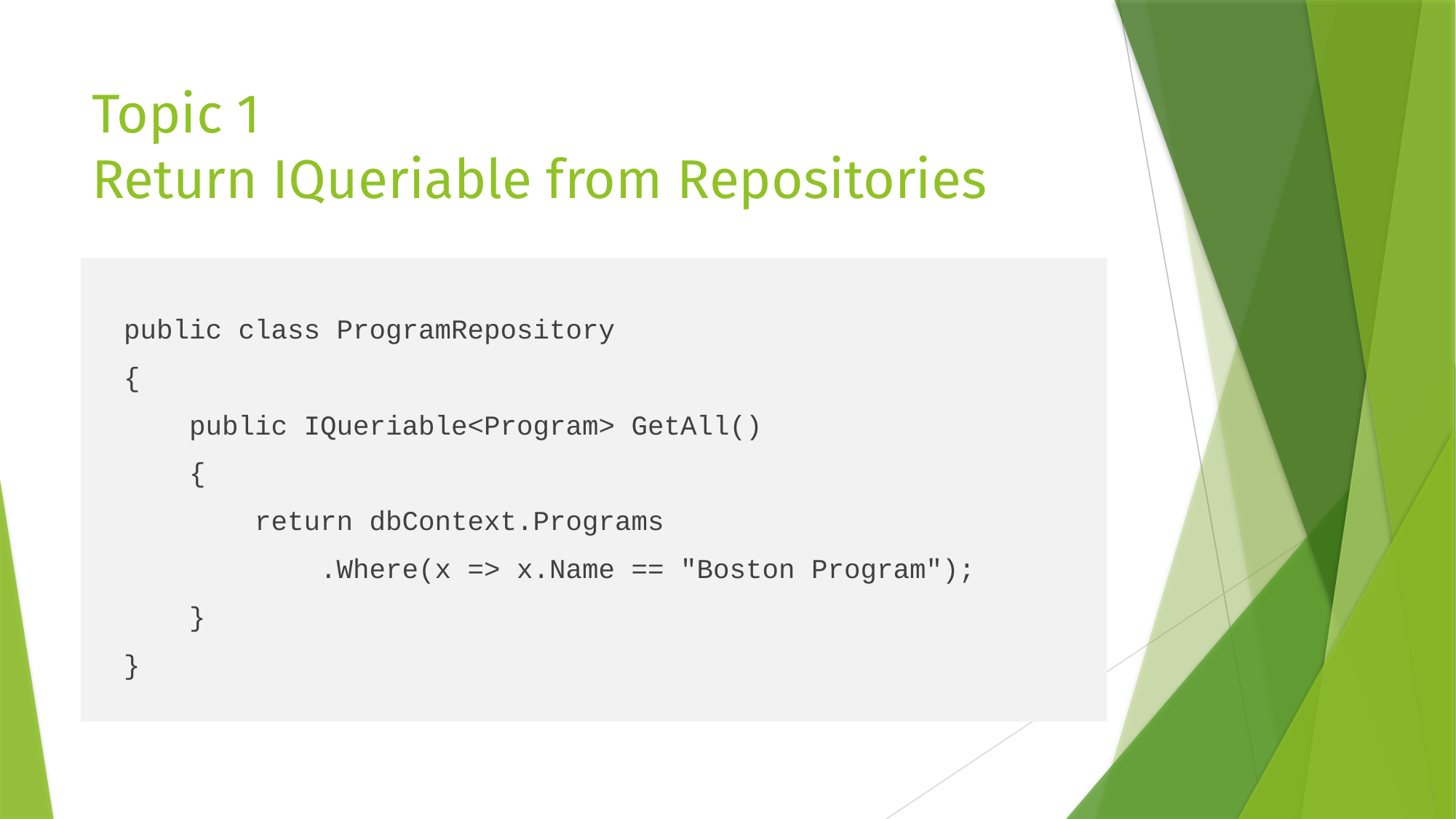

# Topic 1 Return IQueriable from Repositories

public class ProgramRepository
{
    public IQueriable<Program> GetAll()
    {
        return dbContext.Programs
            .Where(x => x.Name == "Boston Program");
    }
}